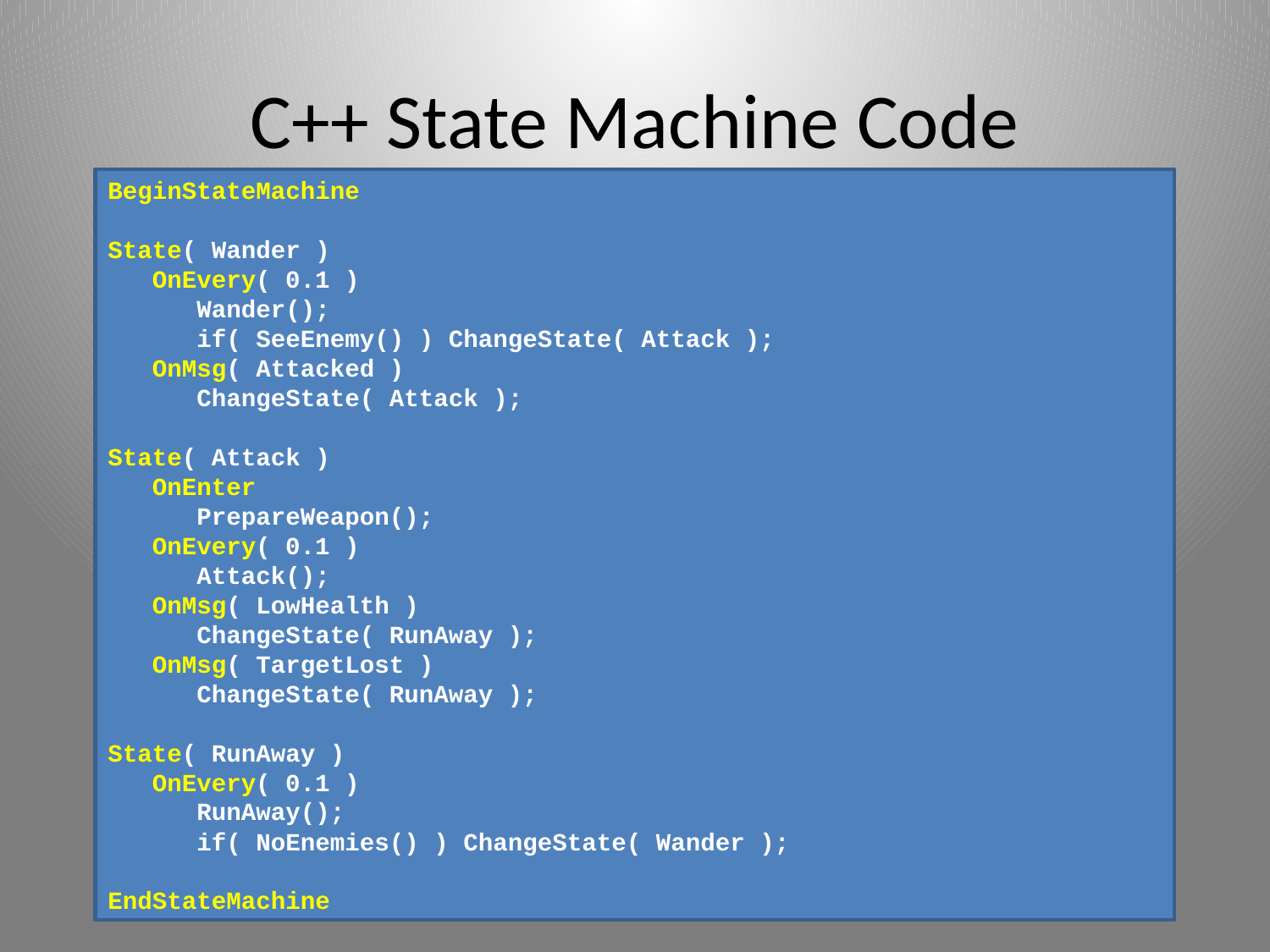

# C++ State Machine Code
BeginStateMachine

State( Wander )
   OnEvery( 0.1 )
      Wander();
      if( SeeEnemy() ) ChangeState( Attack );
   OnMsg( Attacked )
      ChangeState( Attack );

State( Attack )
   OnEnter
      PrepareWeapon();
   OnEvery( 0.1 )
      Attack();
   OnMsg( LowHealth )
      ChangeState( RunAway );
   OnMsg( TargetLost )
      ChangeState( RunAway );

State( RunAway )
   OnEvery( 0.1 )
      RunAway();
      if( NoEnemies() ) ChangeState( Wander );

EndStateMachine